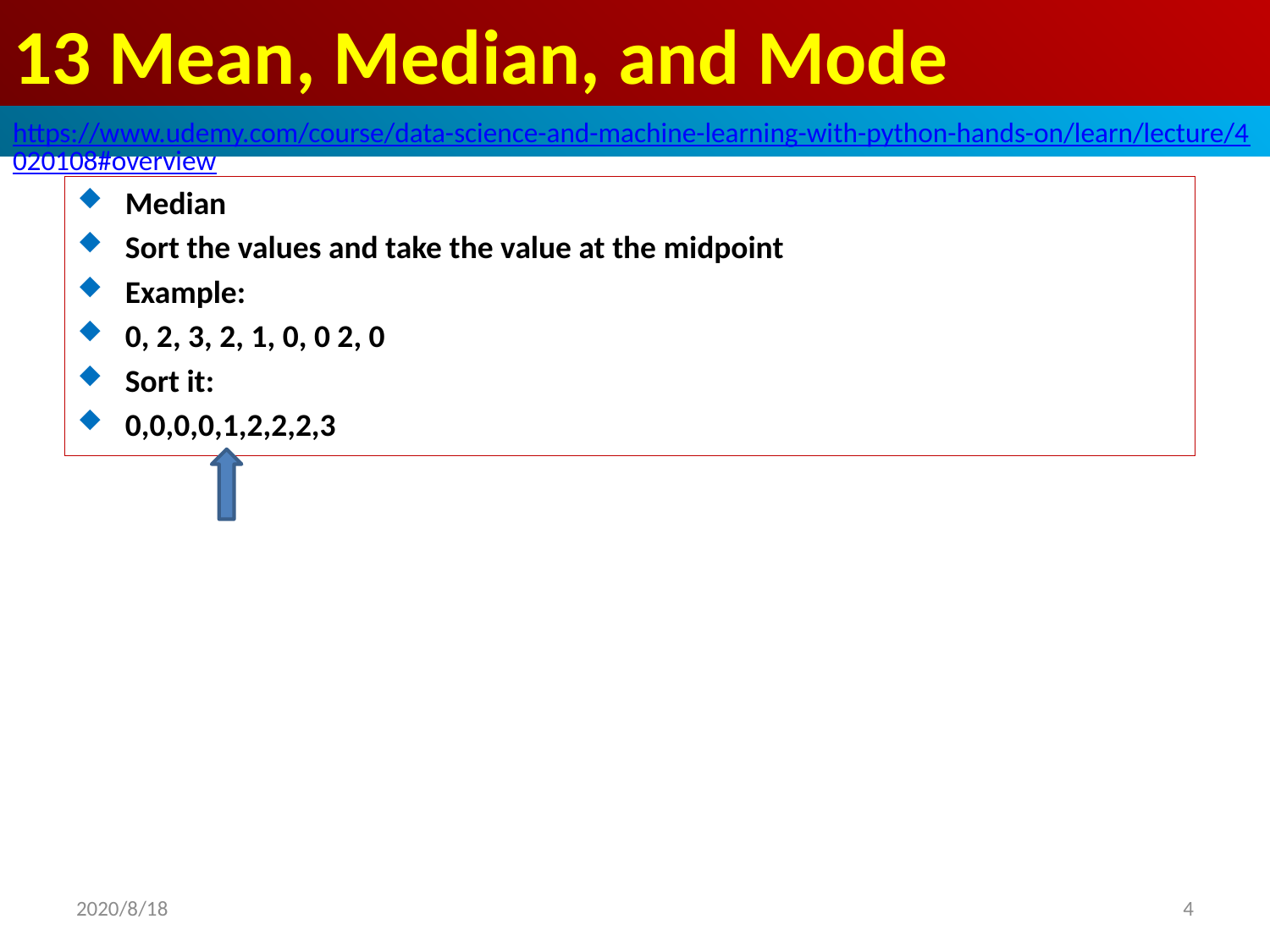

# 13 Mean, Median, and Mode
https://www.udemy.com/course/data-science-and-machine-learning-with-python-hands-on/learn/lecture/4020108#overview
Median
Sort the values and take the value at the midpoint
Example:
0, 2, 3, 2, 1, 0, 0 2, 0
Sort it:
0,0,0,0,1,2,2,2,3

2020/8/18
4